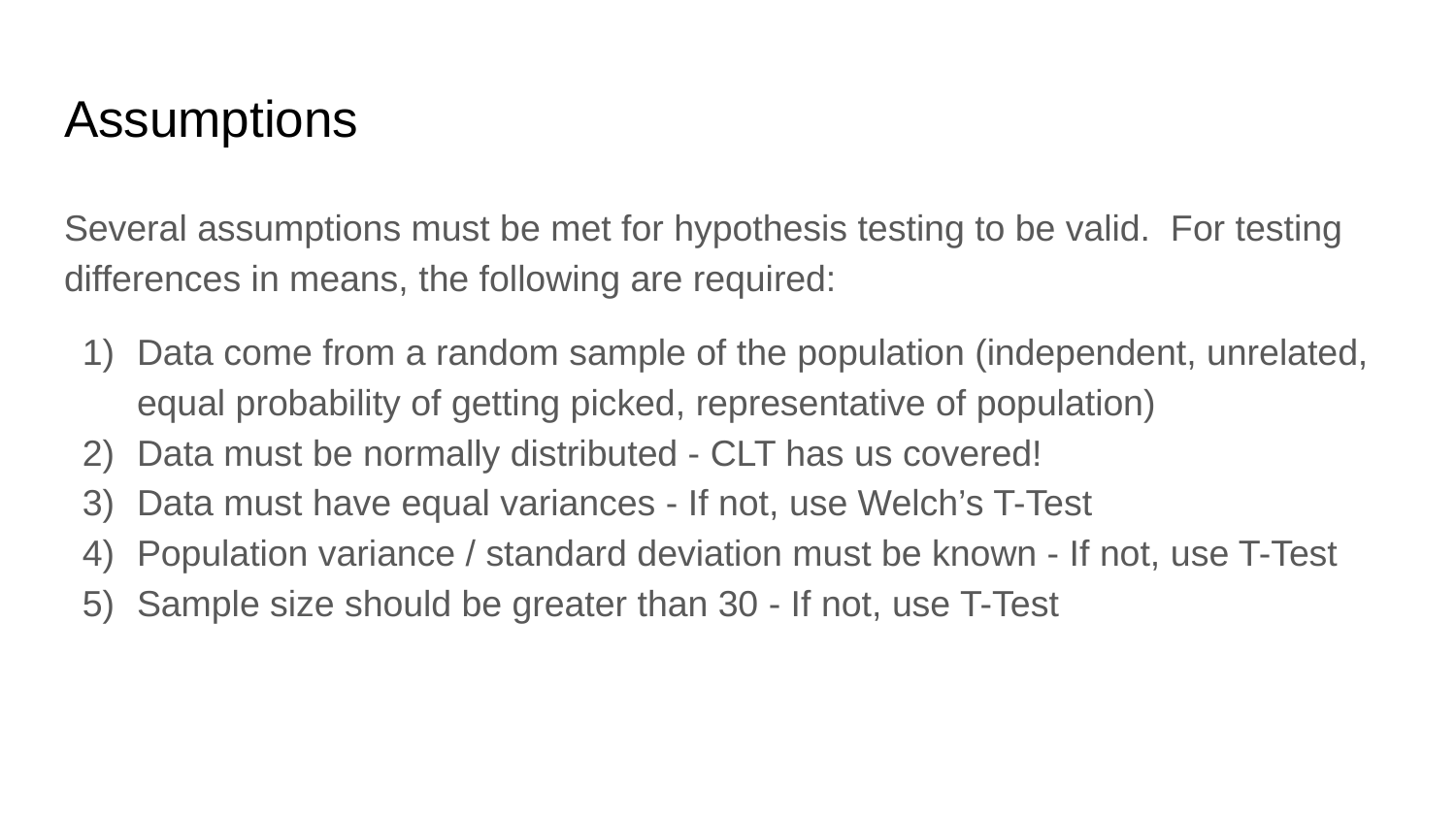

# Assumptions
Several assumptions must be met for hypothesis testing to be valid.  For testing differences in means, the following are required:
Data come from a random sample of the population (independent, unrelated, equal probability of getting picked, representative of population)
Data must be normally distributed - CLT has us covered!
Data must have equal variances - If not, use Welch’s T-Test
Population variance / standard deviation must be known - If not, use T-Test
Sample size should be greater than 30 - If not, use T-Test